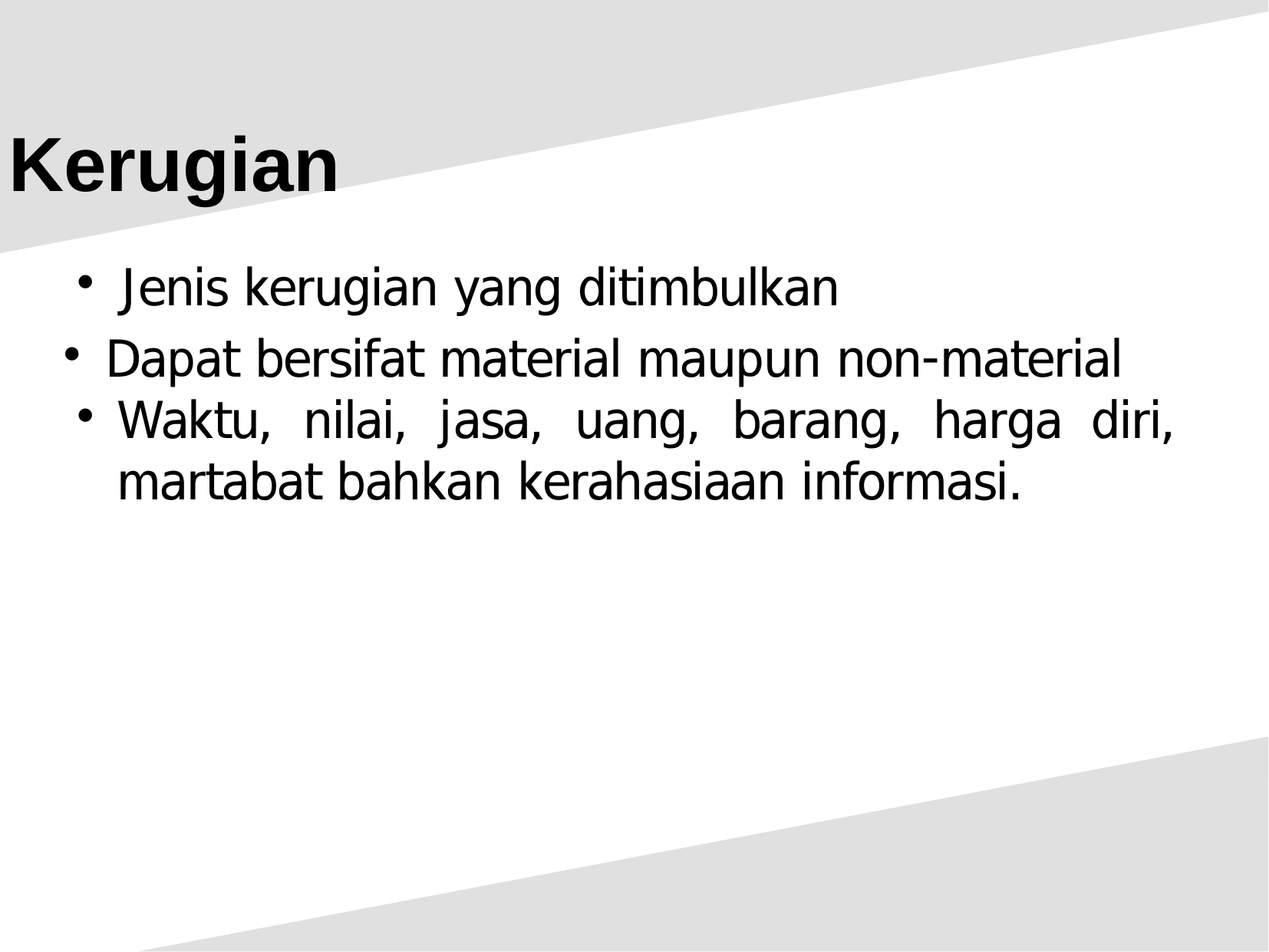

Kerugian
Jenis kerugian yang ditimbulkan
Dapat bersifat material maupun non-material
Waktu, nilai, jasa, uang, barang, harga diri, martabat bahkan kerahasiaan informasi.